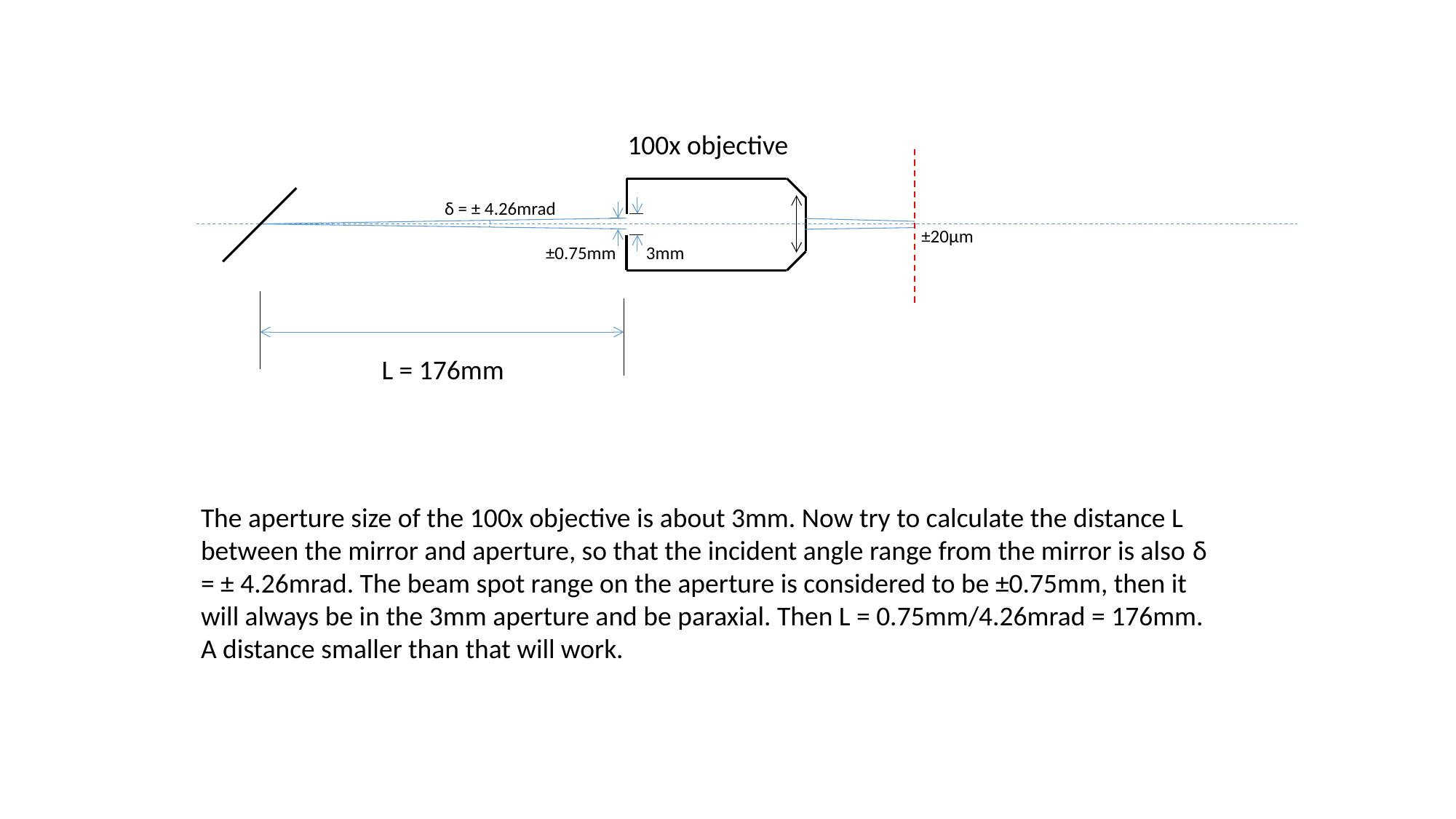

100x objective
δ = ± 4.26mrad
±20µm

±0.75mm
3mm
L = 176mm
The aperture size of the 100x objective is about 3mm. Now try to calculate the distance L between the mirror and aperture, so that the incident angle range from the mirror is also δ = ± 4.26mrad. The beam spot range on the aperture is considered to be ±0.75mm, then it will always be in the 3mm aperture and be paraxial. Then L = 0.75mm/4.26mrad = 176mm. A distance smaller than that will work.